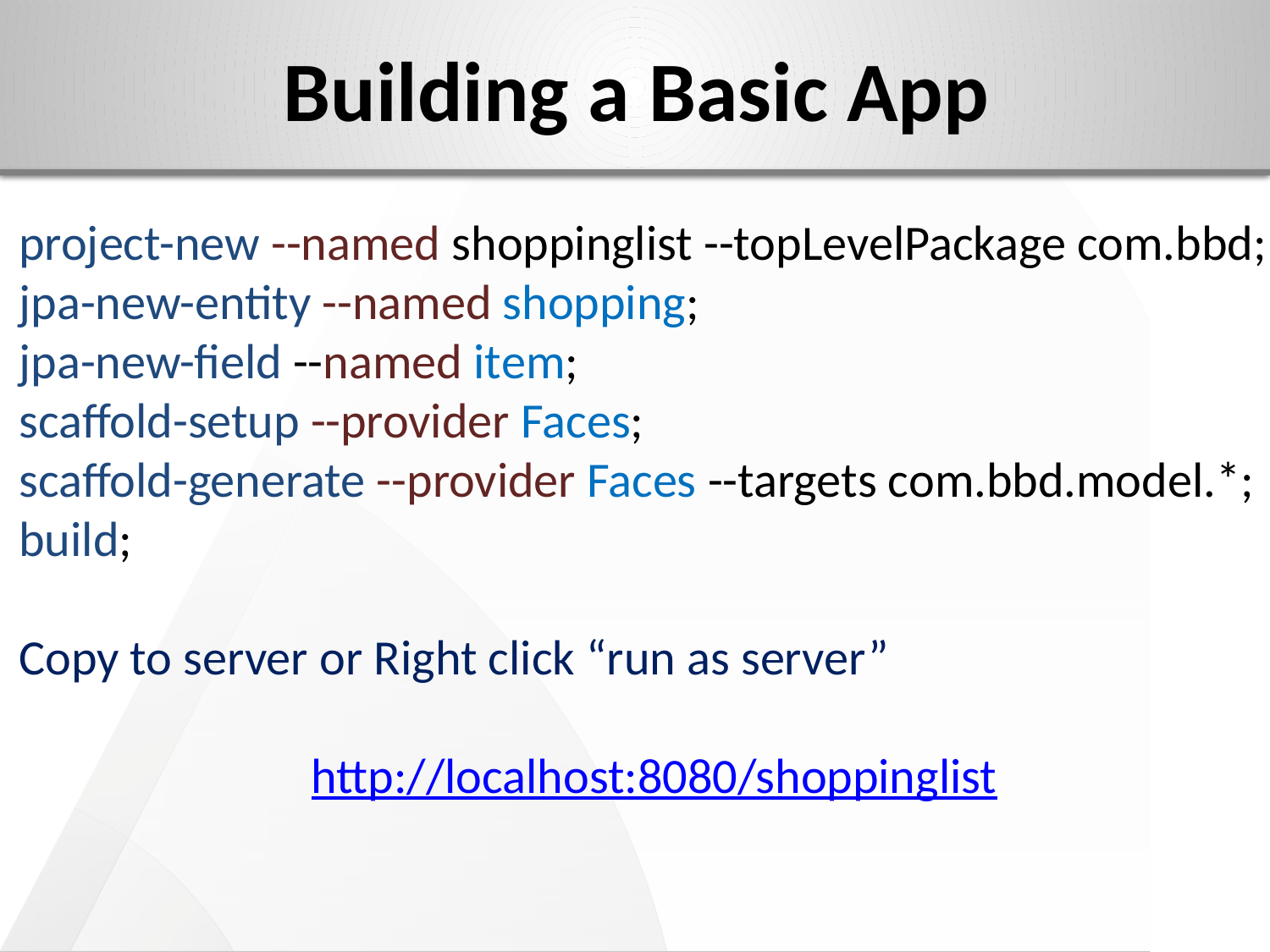

Building a Basic App

project-new --named shoppinglist --topLevelPackage com.bbd;
jpa-new-entity --named shopping;
jpa-new-field --named item;
scaffold-setup --provider Faces;
scaffold-generate --provider Faces --targets com.bbd.model.*;
build;

Copy to server or Right click “run as server”

http://localhost:8080/shoppinglist